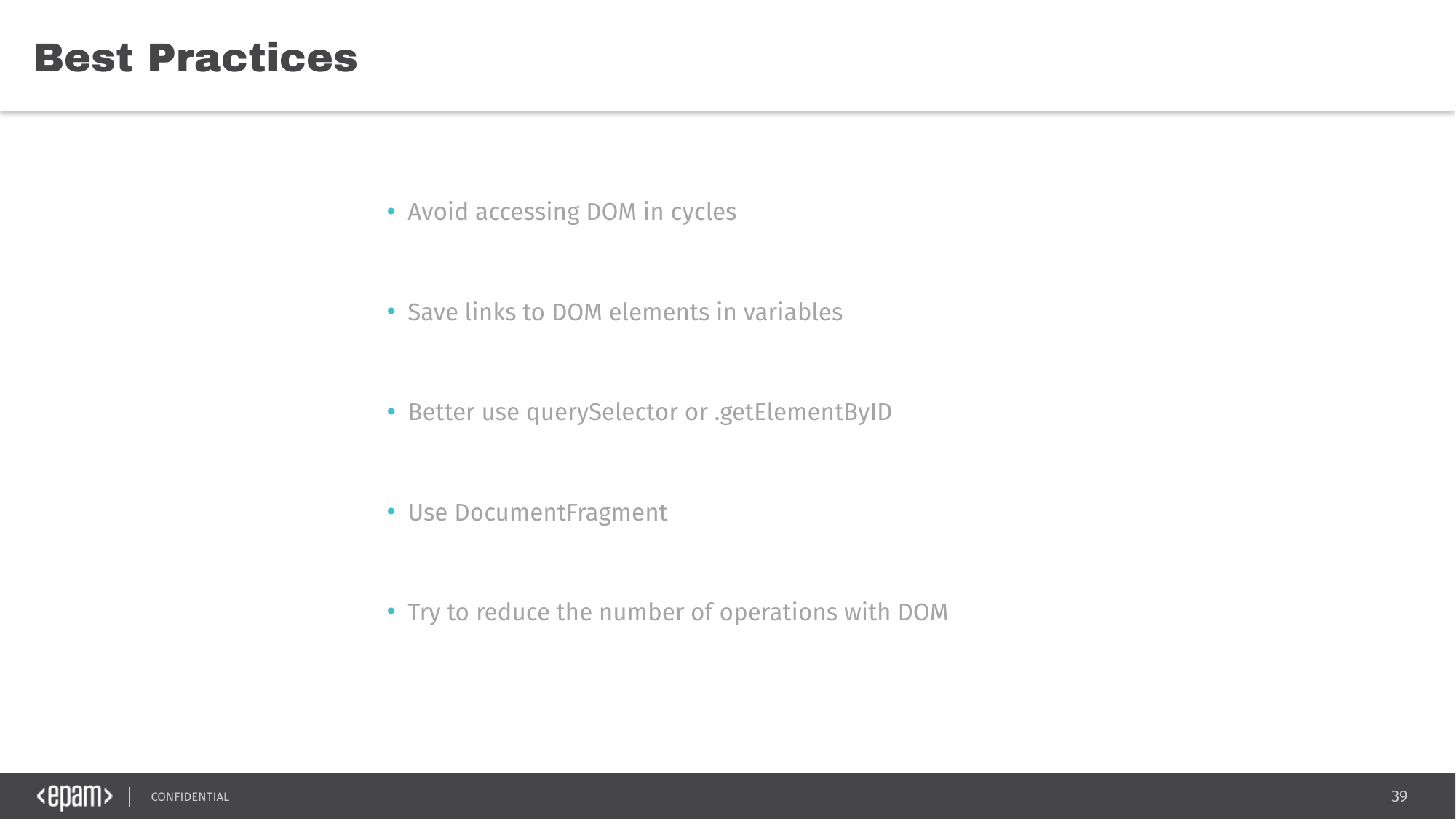

Best Practices
Avoid accessing DOM in cycles

Save links to DOM elements in variables

Better use querySelector or .getElementByID

Use DocumentFragment

Try to reduce the number of operations with DOM